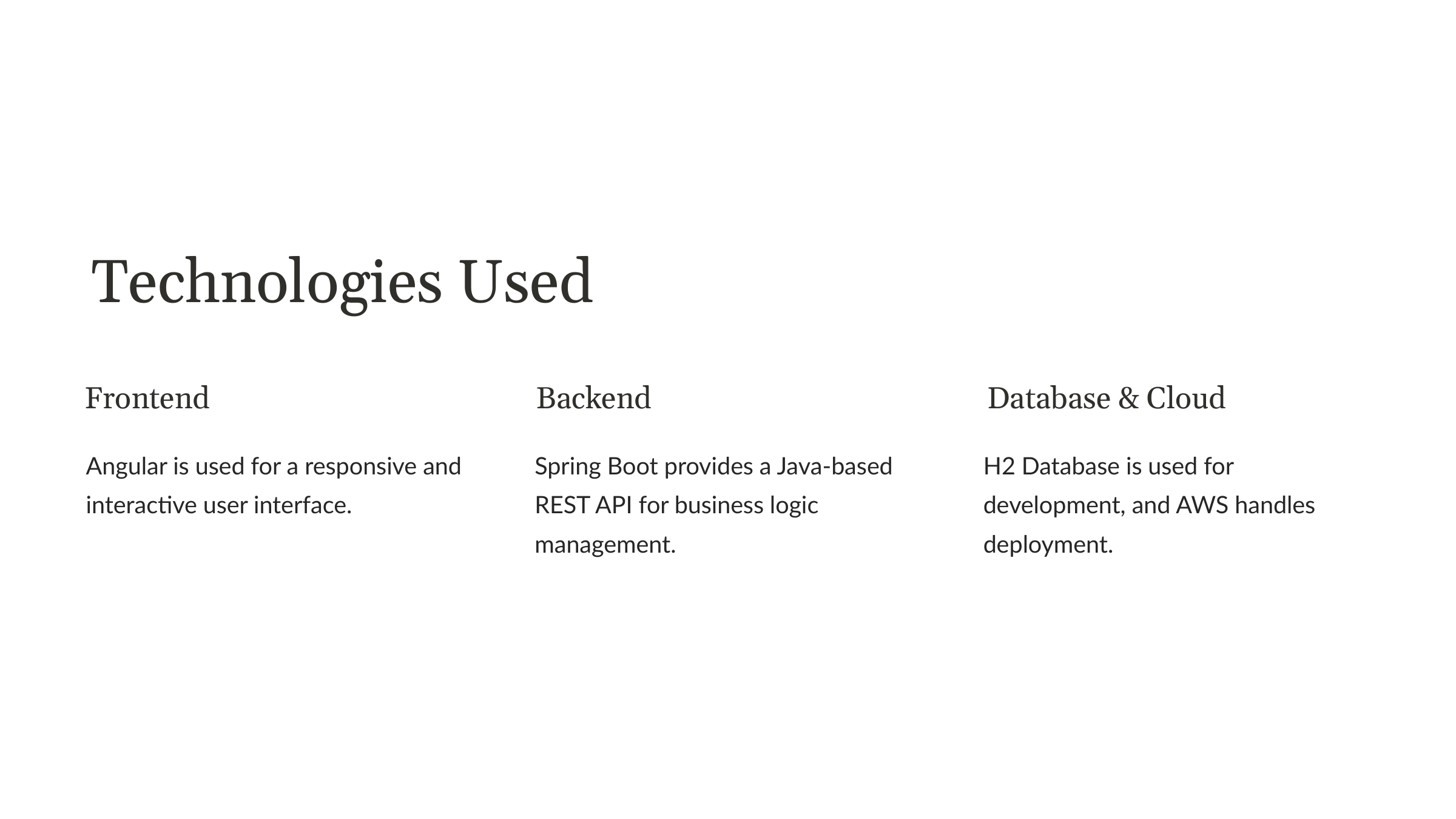

Technologies Used
Frontend
Backend
Database & Cloud
Angular is used for a responsive and interactive user interface.
Spring Boot provides a Java-based REST API for business logic management.
H2 Database is used for development, and AWS handles deployment.